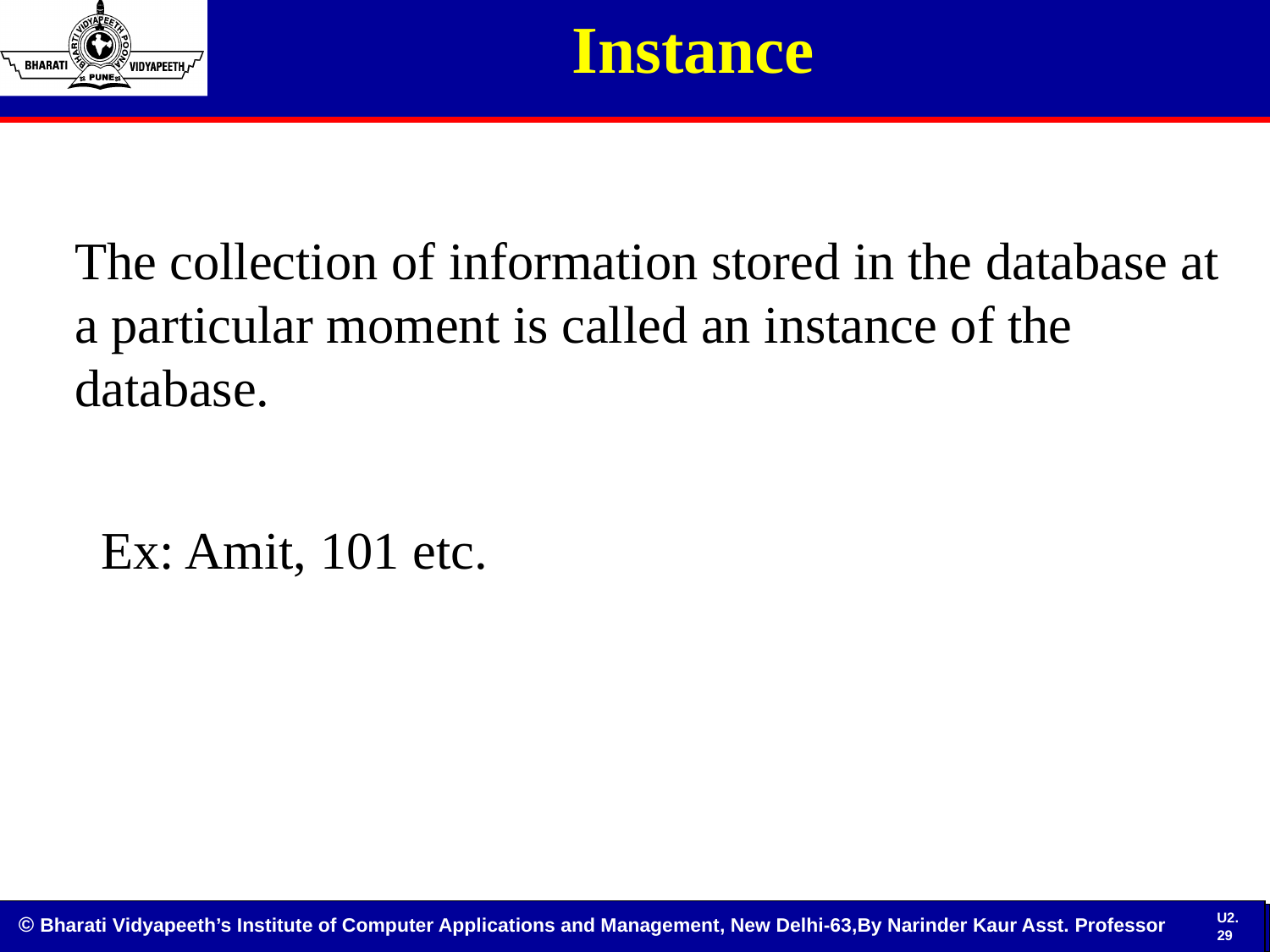

# Instance

The collection of information stored in the database at a particular moment is called an instance of the database.

  Ex: Amit, 101 etc.